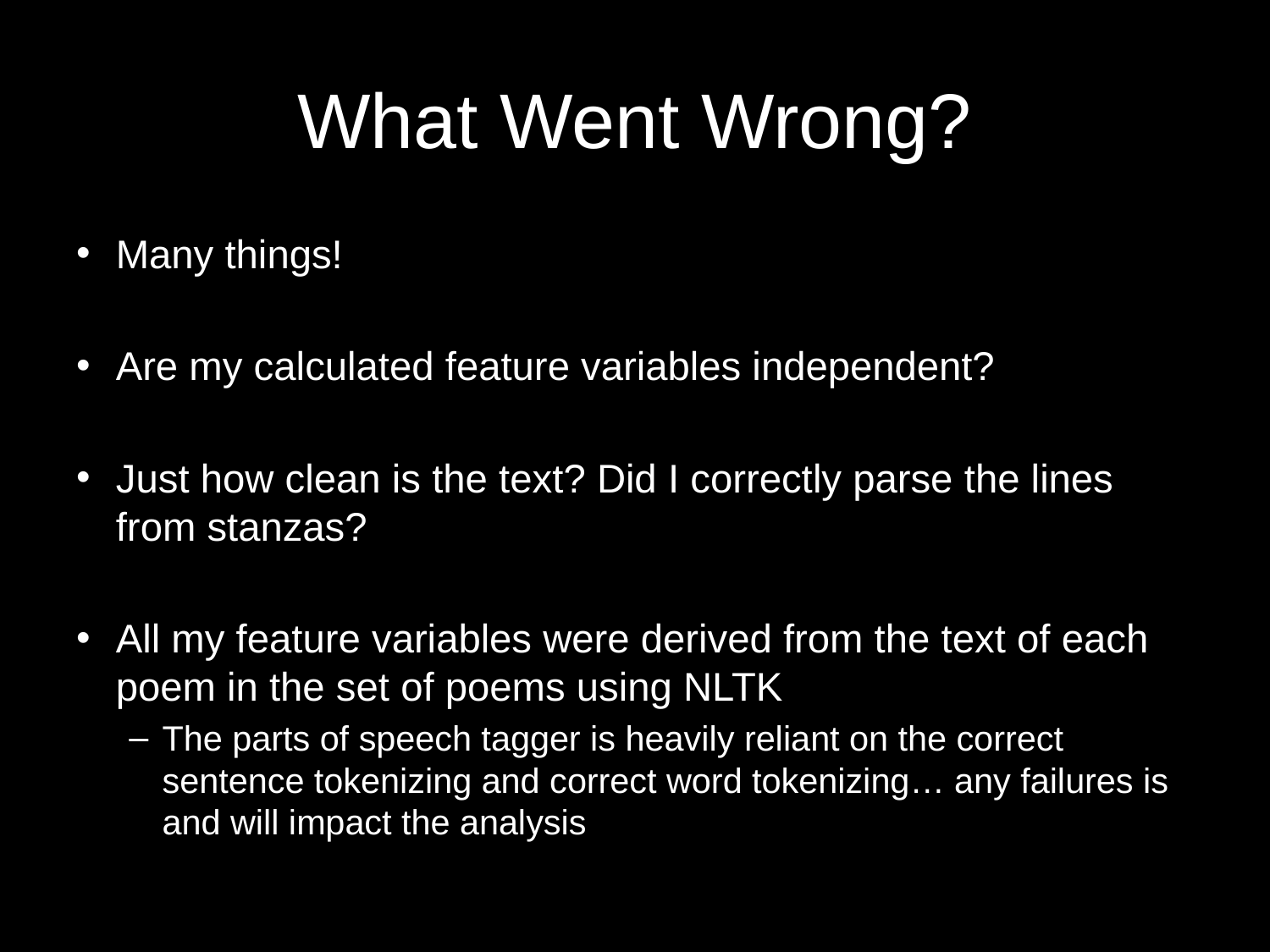

# What Went Wrong?
Many things!

Are my calculated feature variables independent?

Just how clean is the text? Did I correctly parse the lines from stanzas?

All my feature variables were derived from the text of each poem in the set of poems using NLTK
The parts of speech tagger is heavily reliant on the correct sentence tokenizing and correct word tokenizing… any failures is and will impact the analysis